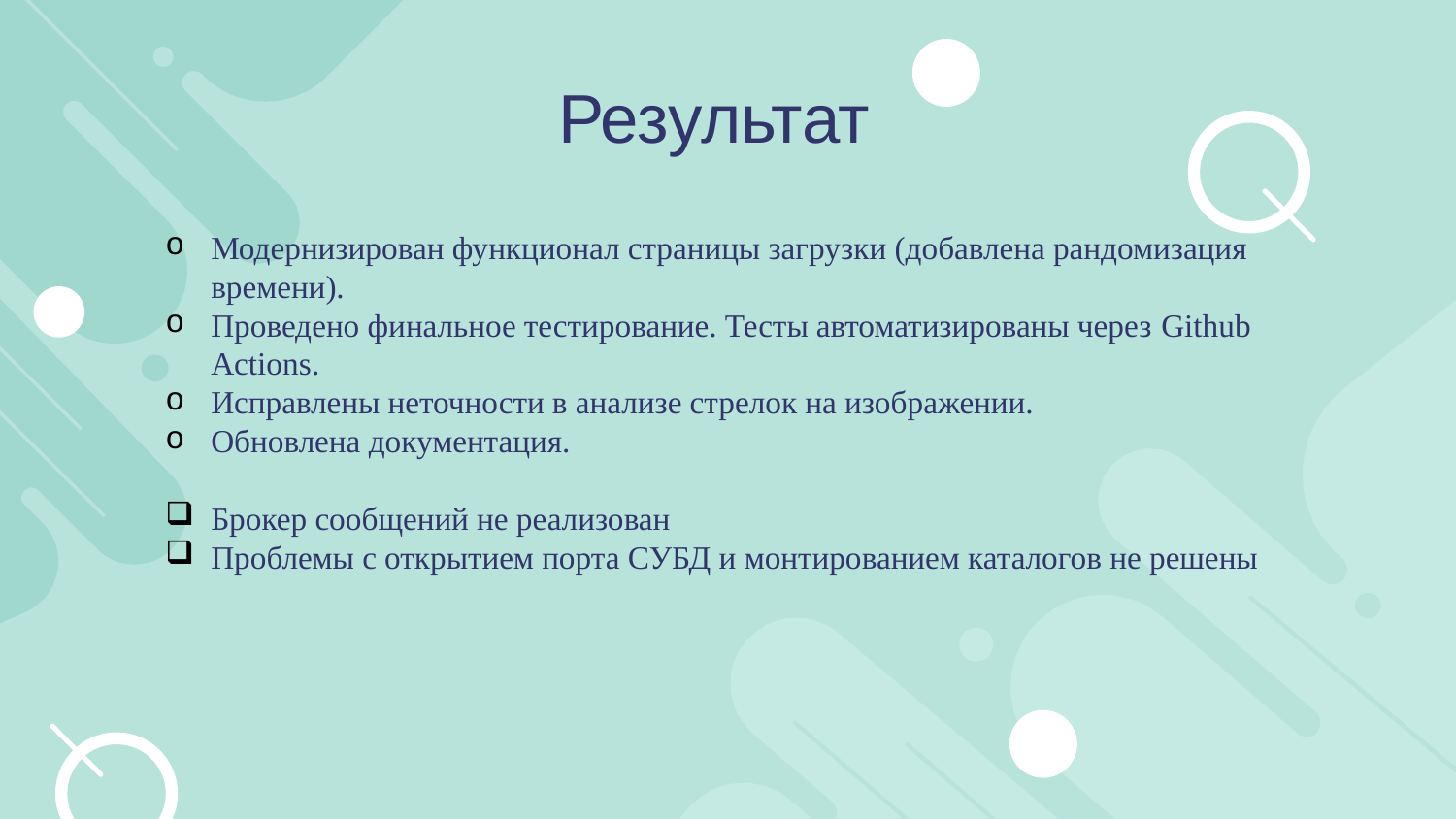

# Результат
Модернизирован функционал страницы загрузки (добавлена рандомизация времени).
Проведено финальное тестирование. Тесты автоматизированы через Github Actions.
Исправлены неточности в анализе стрелок на изображении.
Обновлена документация.

Брокер сообщений не реализован
Проблемы с открытием порта СУБД и монтированием каталогов не решены